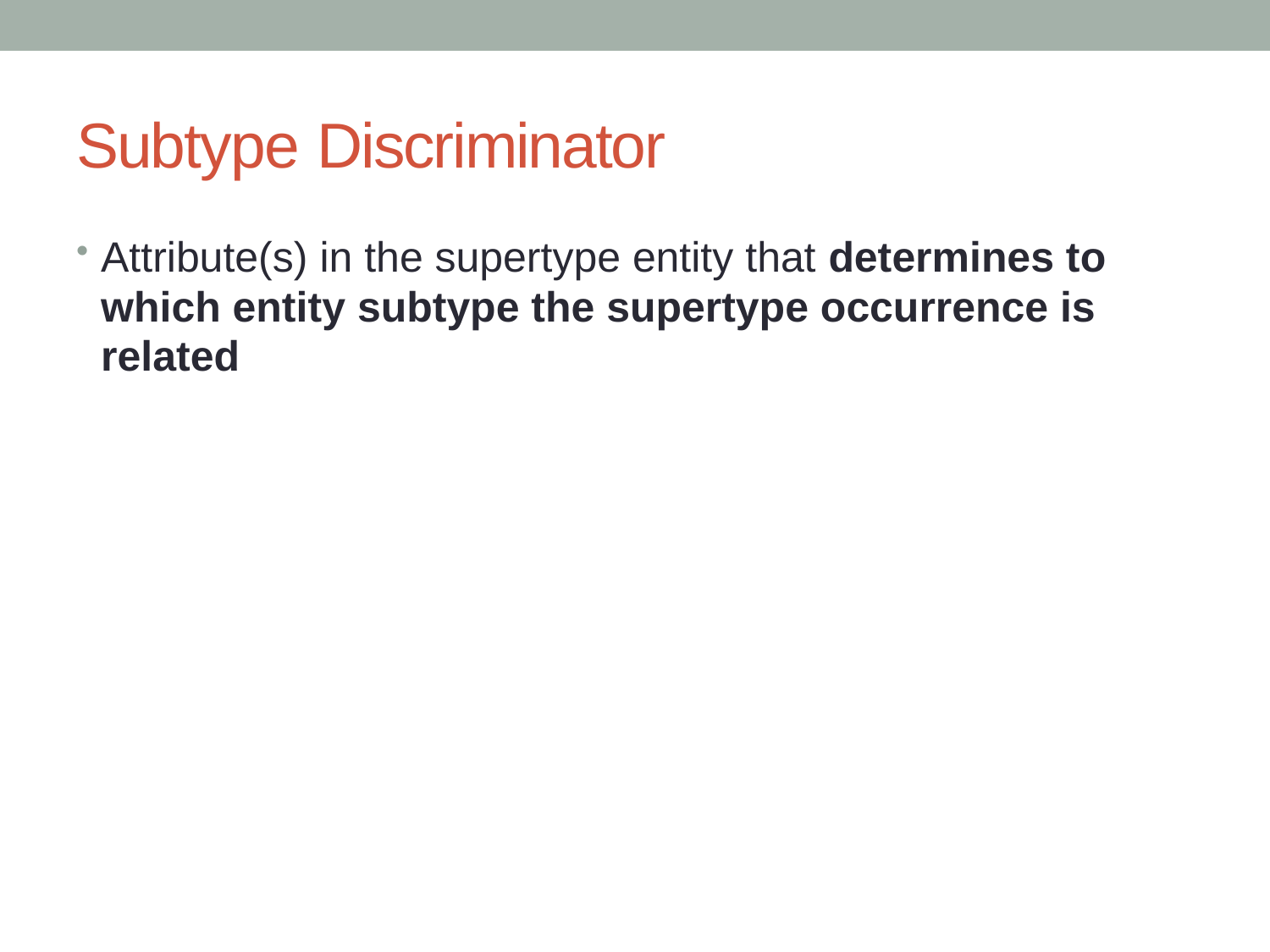

# Subtype Discriminator
Attribute(s) in the supertype entity that determines to which entity subtype the supertype occurrence is related